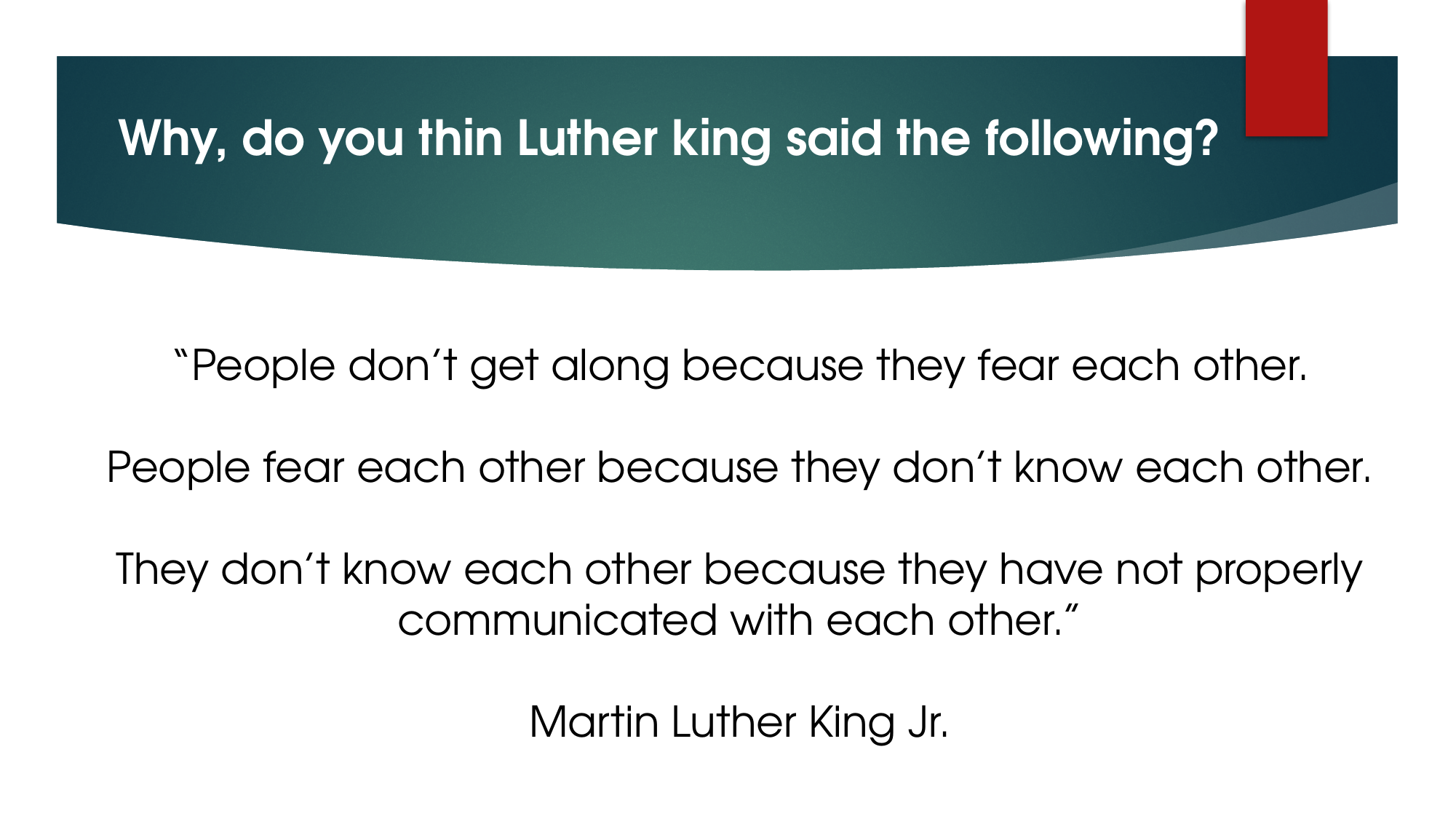

Why, do you thin Luther king said the following?
# “People don’t get along because they fear each other. People fear each other because they don’t know each other. They don’t know each other because they have not properly communicated with each other.” Martin Luther King Jr.